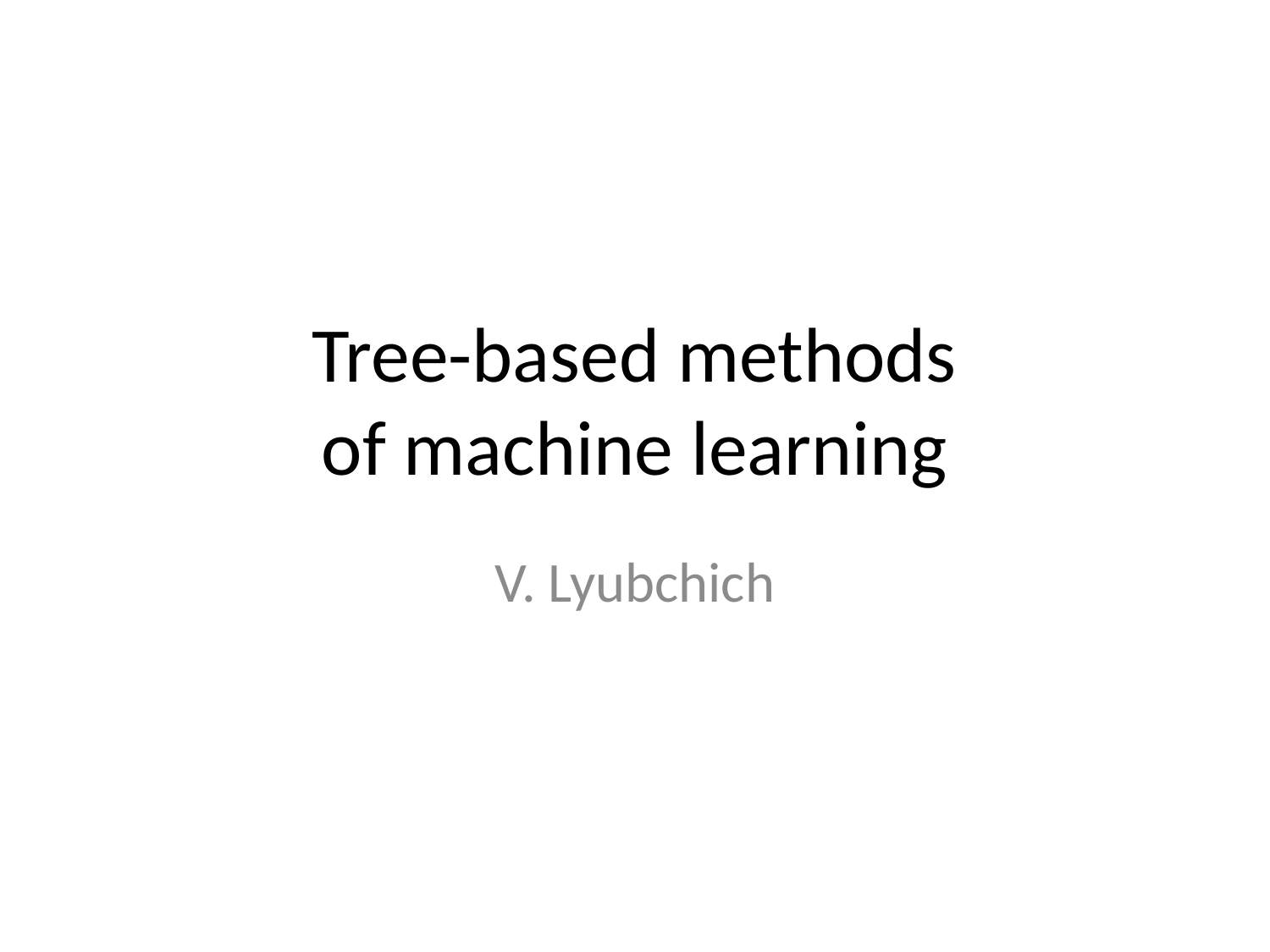

# Tree-based methods of machine learning
V. Lyubchich